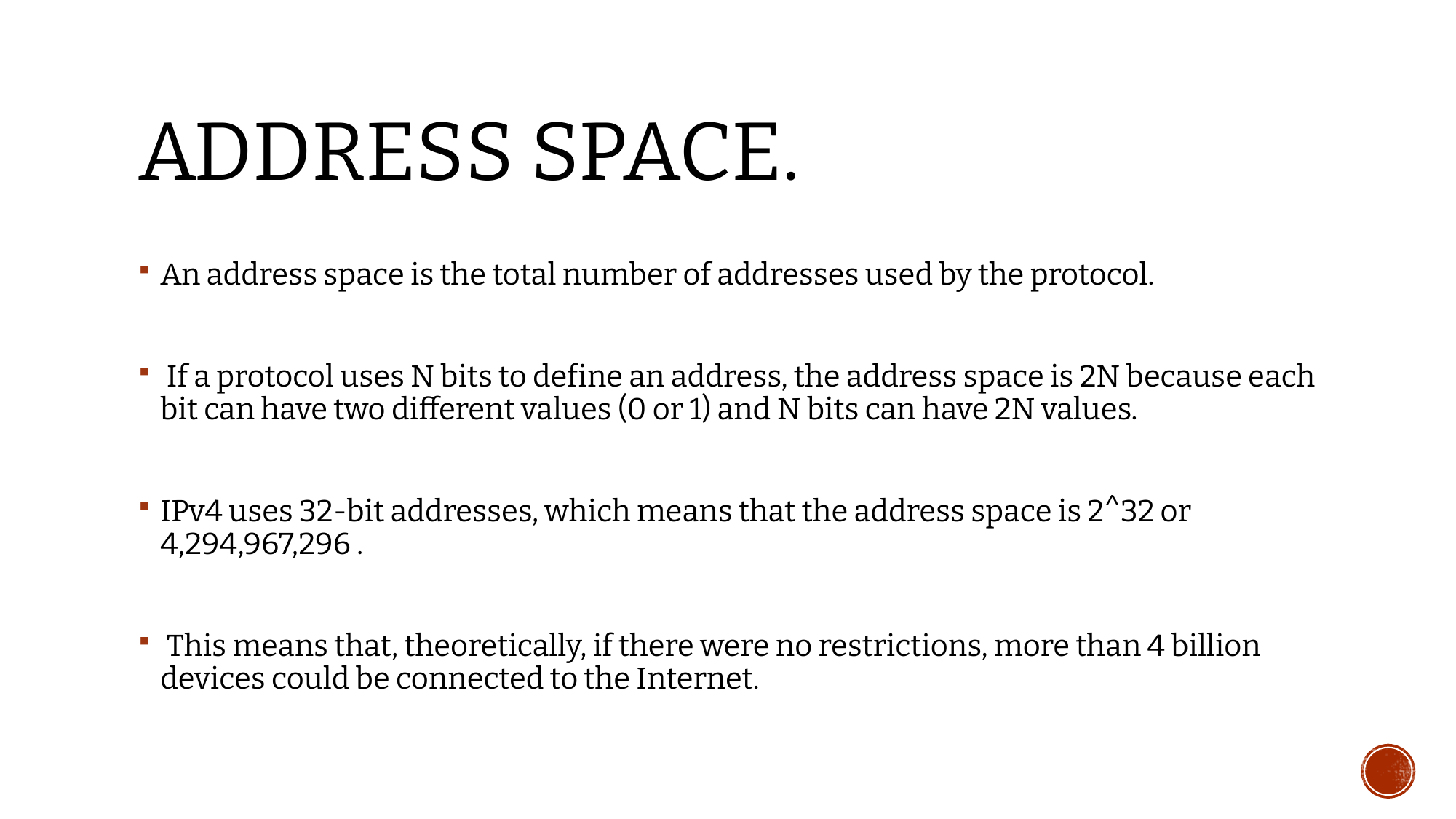

# Address Space.
An address space is the total number of addresses used by the protocol.

 If a protocol uses N bits to define an address, the address space is 2N because each bit can have two different values (0 or 1) and N bits can have 2N values.

IPv4 uses 32-bit addresses, which means that the address space is 2^32 or 4,294,967,296 .

 This means that, theoretically, if there were no restrictions, more than 4 billion devices could be connected to the Internet.